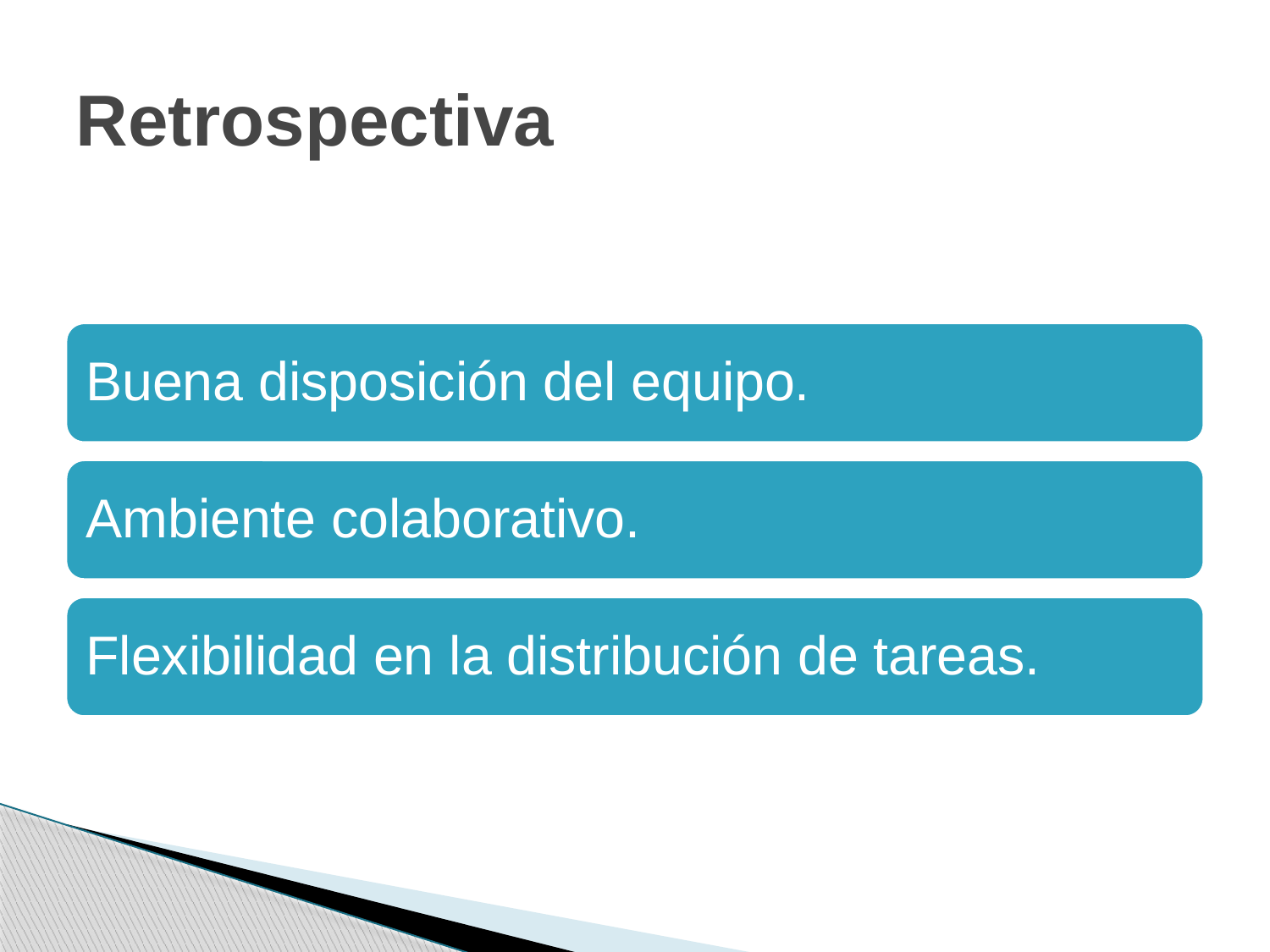

# Retrospectiva
Buena disposición del equipo.
Ambiente colaborativo.
Flexibilidad en la distribución de tareas.